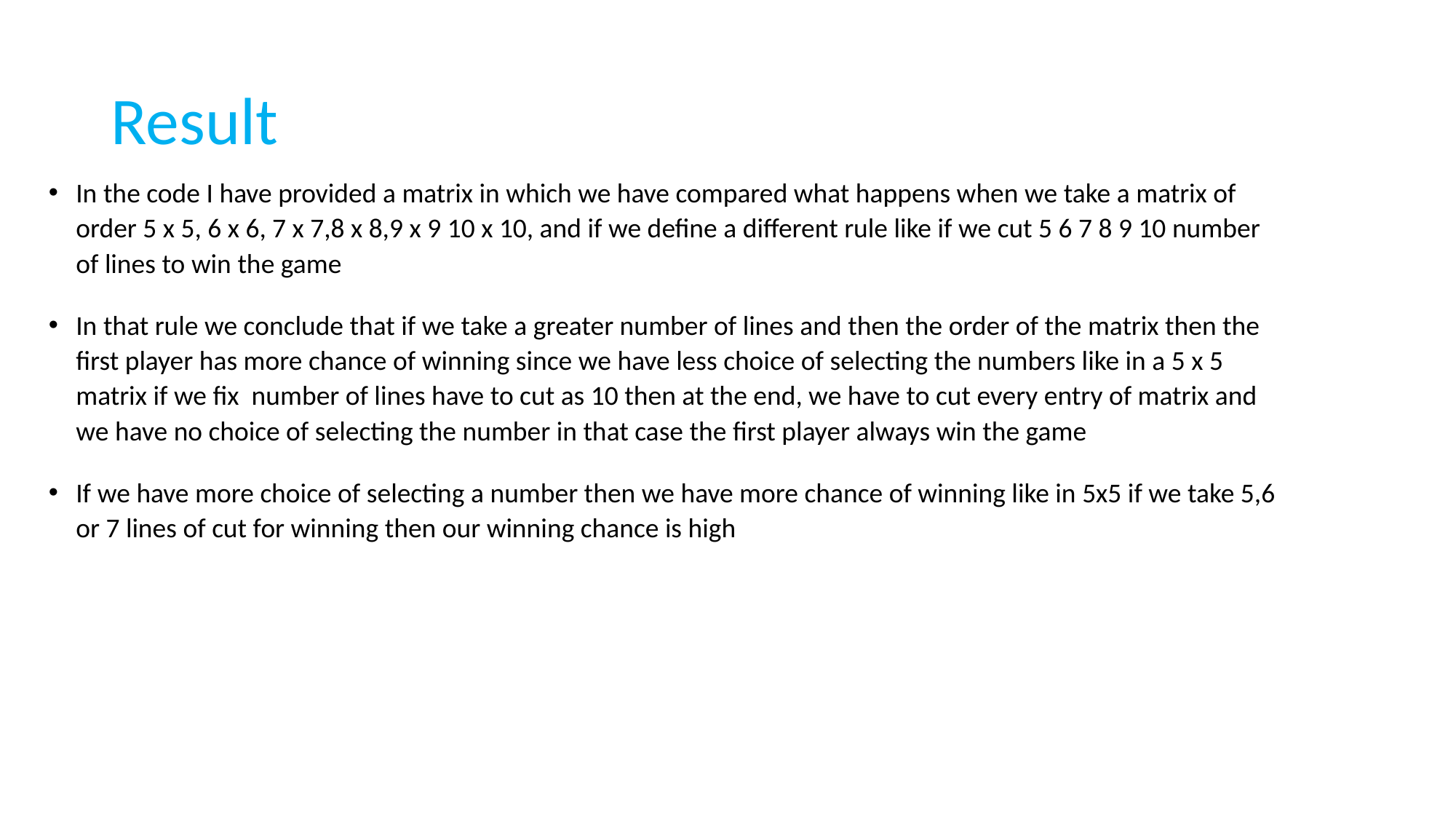

# Result
In the code I have provided a matrix in which we have compared what happens when we take a matrix of order 5 x 5, 6 x 6, 7 x 7,8 x 8,9 x 9 10 x 10, and if we define a different rule like if we cut 5 6 7 8 9 10 number of lines to win the game
In that rule we conclude that if we take a greater number of lines and then the order of the matrix then the first player has more chance of winning since we have less choice of selecting the numbers like in a 5 x 5 matrix if we fix  number of lines have to cut as 10 then at the end, we have to cut every entry of matrix and we have no choice of selecting the number in that case the first player always win the game
If we have more choice of selecting a number then we have more chance of winning like in 5x5 if we take 5,6 or 7 lines of cut for winning then our winning chance is high